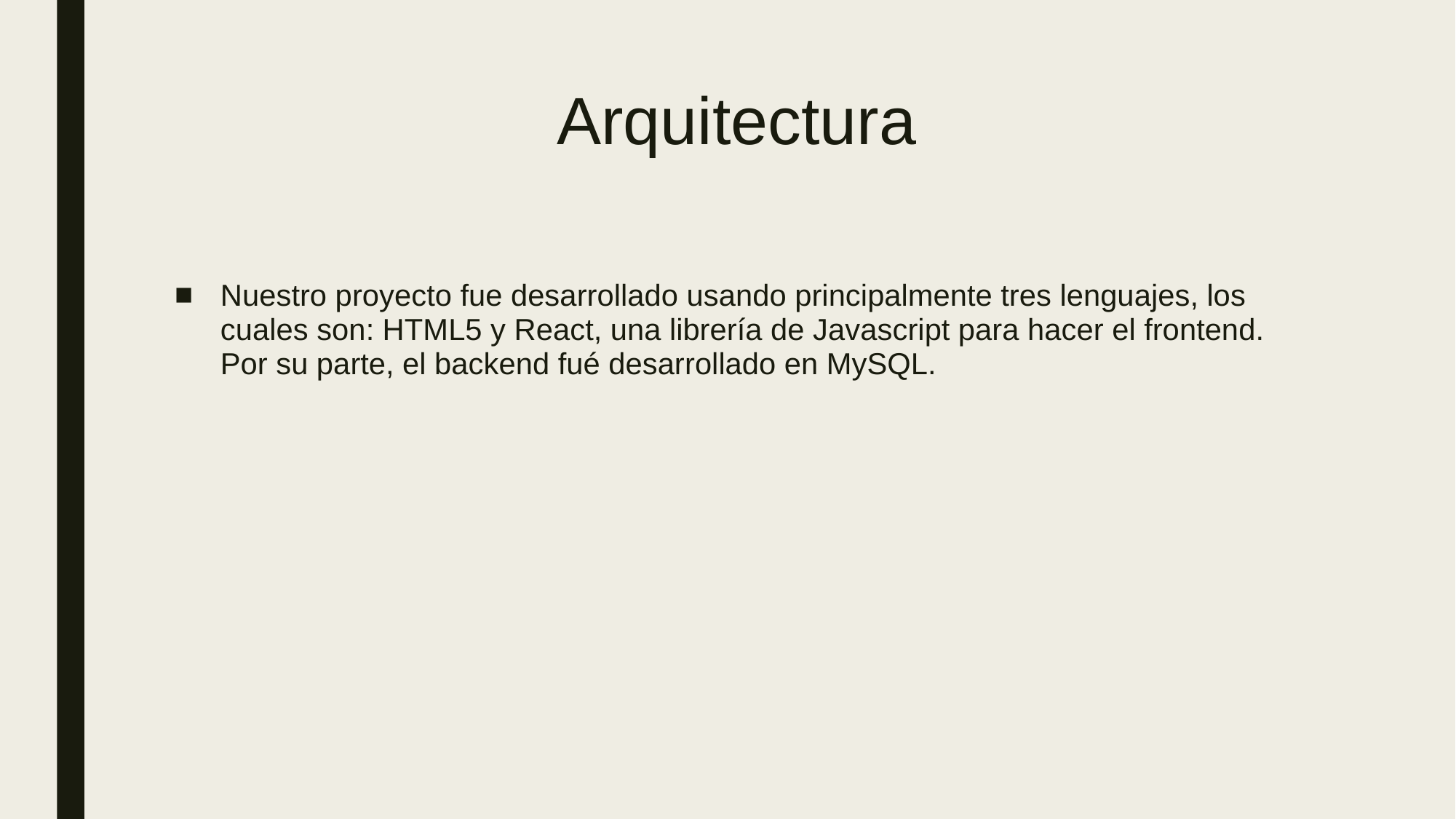

# Arquitectura
Nuestro proyecto fue desarrollado usando principalmente tres lenguajes, los cuales son: HTML5 y React, una librería de Javascript para hacer el frontend. Por su parte, el backend fué desarrollado en MySQL.